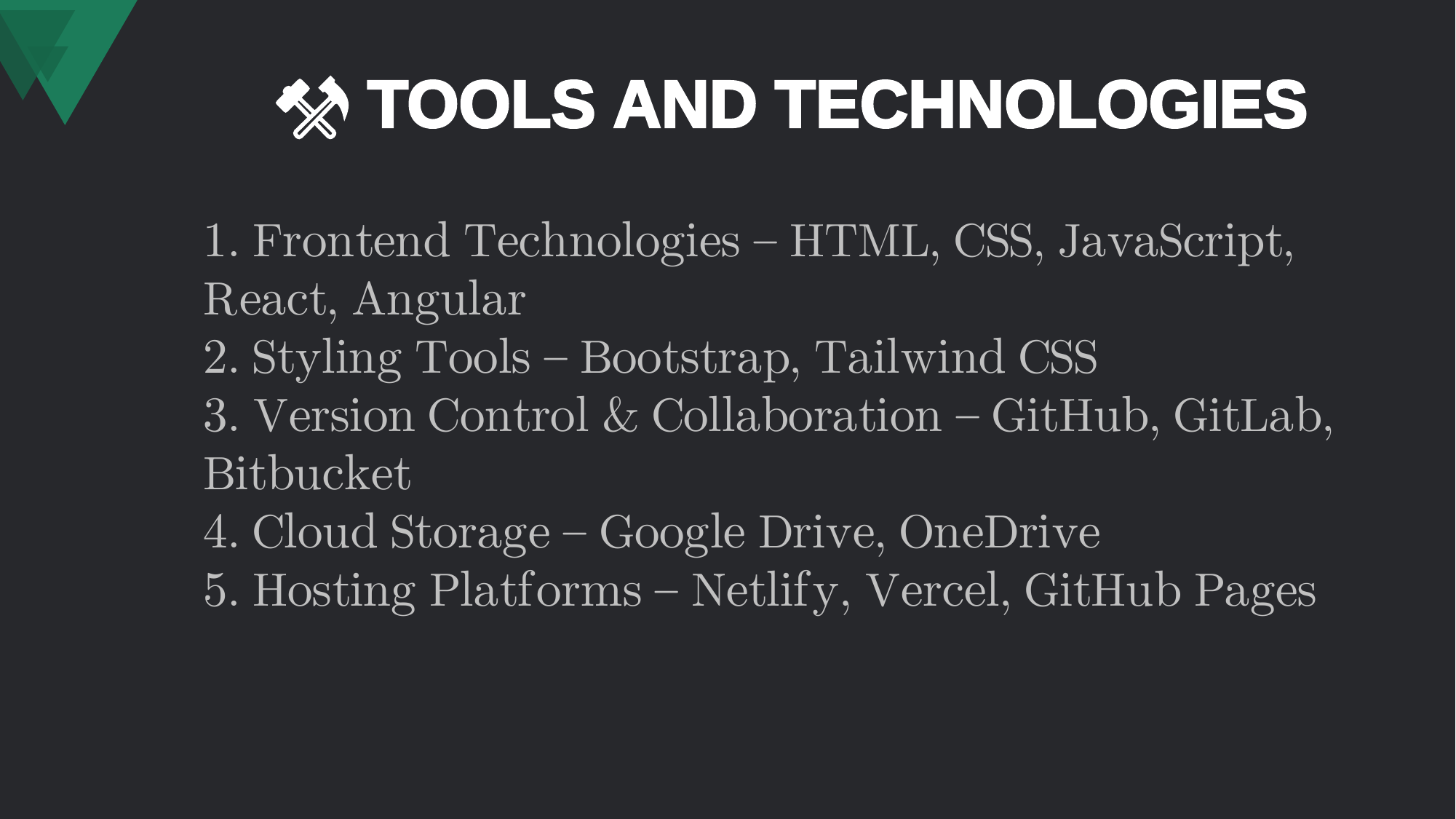

⚒️ TOOLS AND TECHNOLOGIES
1. Frontend Technologies – HTML, CSS, JavaScript, React, Angular
2. Styling Tools – Bootstrap, Tailwind CSS
3. Version Control & Collaboration – GitHub, GitLab, Bitbucket
4. Cloud Storage – Google Drive, OneDrive
5. Hosting Platforms – Netlify, Vercel, GitHub Pages